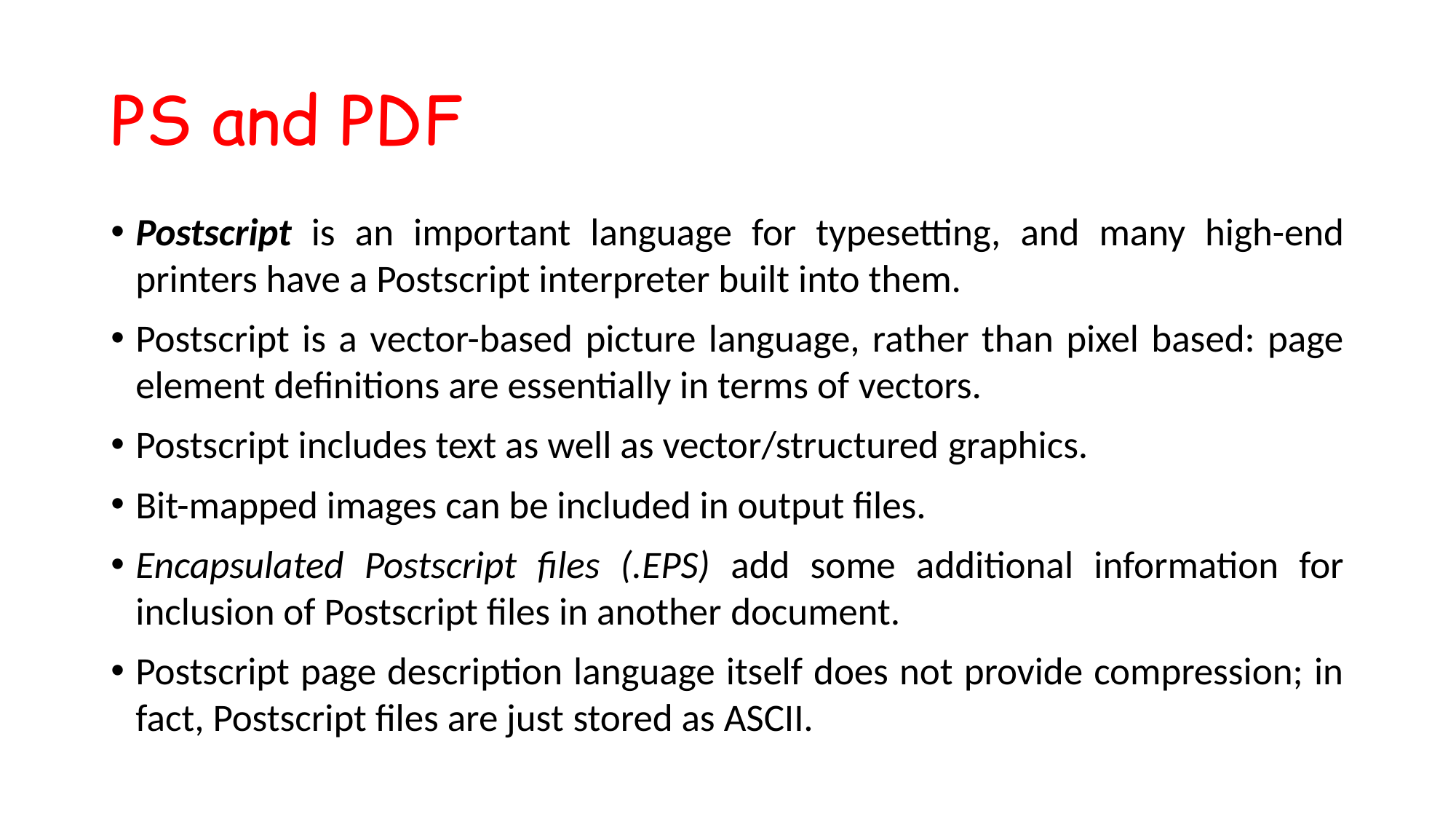

# PS and PDF
Postscript is an important language for typesetting, and many high-end printers have a Postscript interpreter built into them.
Postscript is a vector-based picture language, rather than pixel based: page element definitions are essentially in terms of vectors.
Postscript includes text as well as vector/structured graphics.
Bit-mapped images can be included in output files.
Encapsulated Postscript files (.EPS) add some additional information for inclusion of Postscript files in another document.
Postscript page description language itself does not provide compression; in fact, Postscript files are just stored as ASCII.